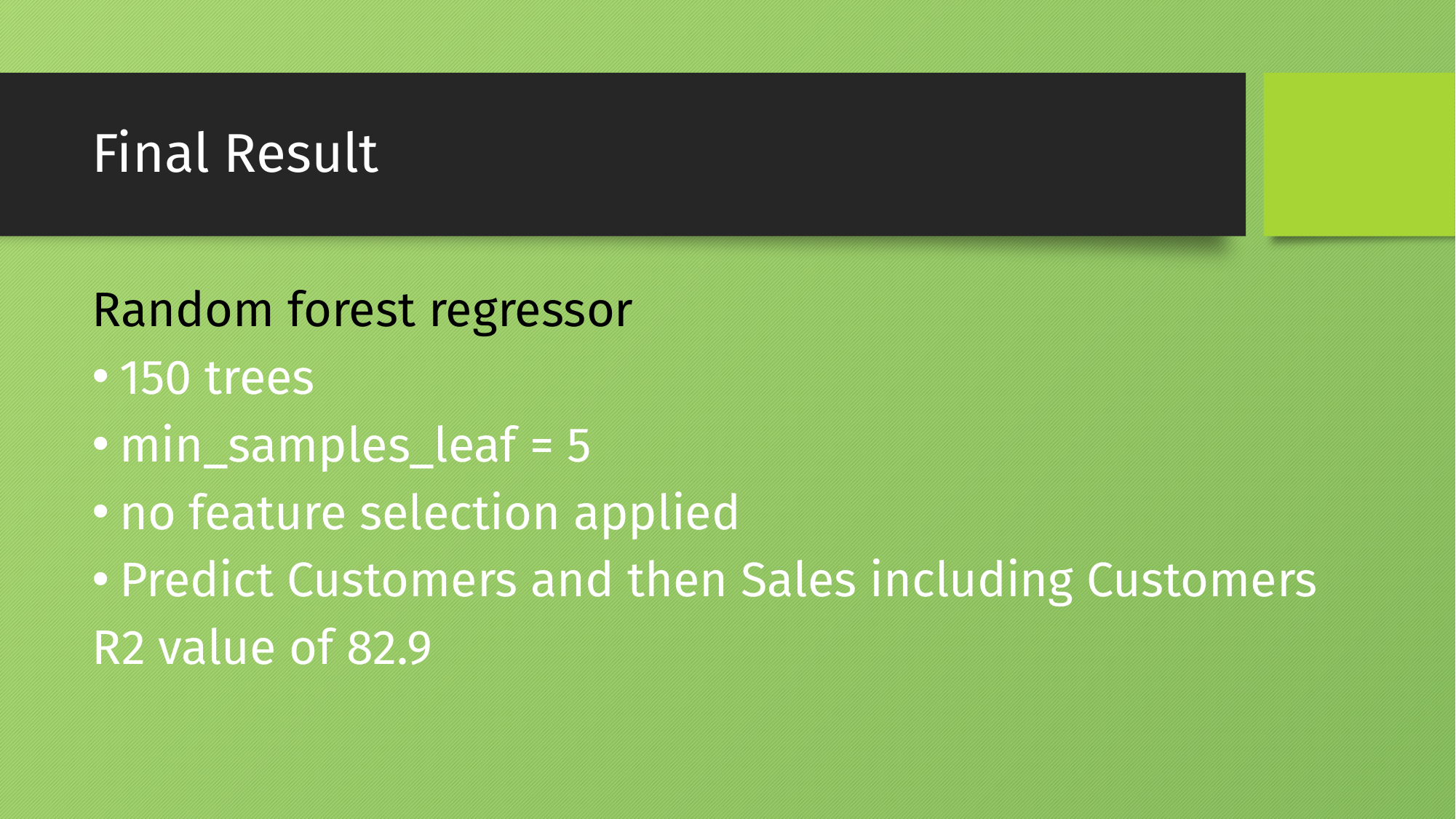

# Final Result
Random forest regressor
150 trees
min_samples_leaf = 5
no feature selection applied
Predict Customers and then Sales including Customers
R2 value of 82.9